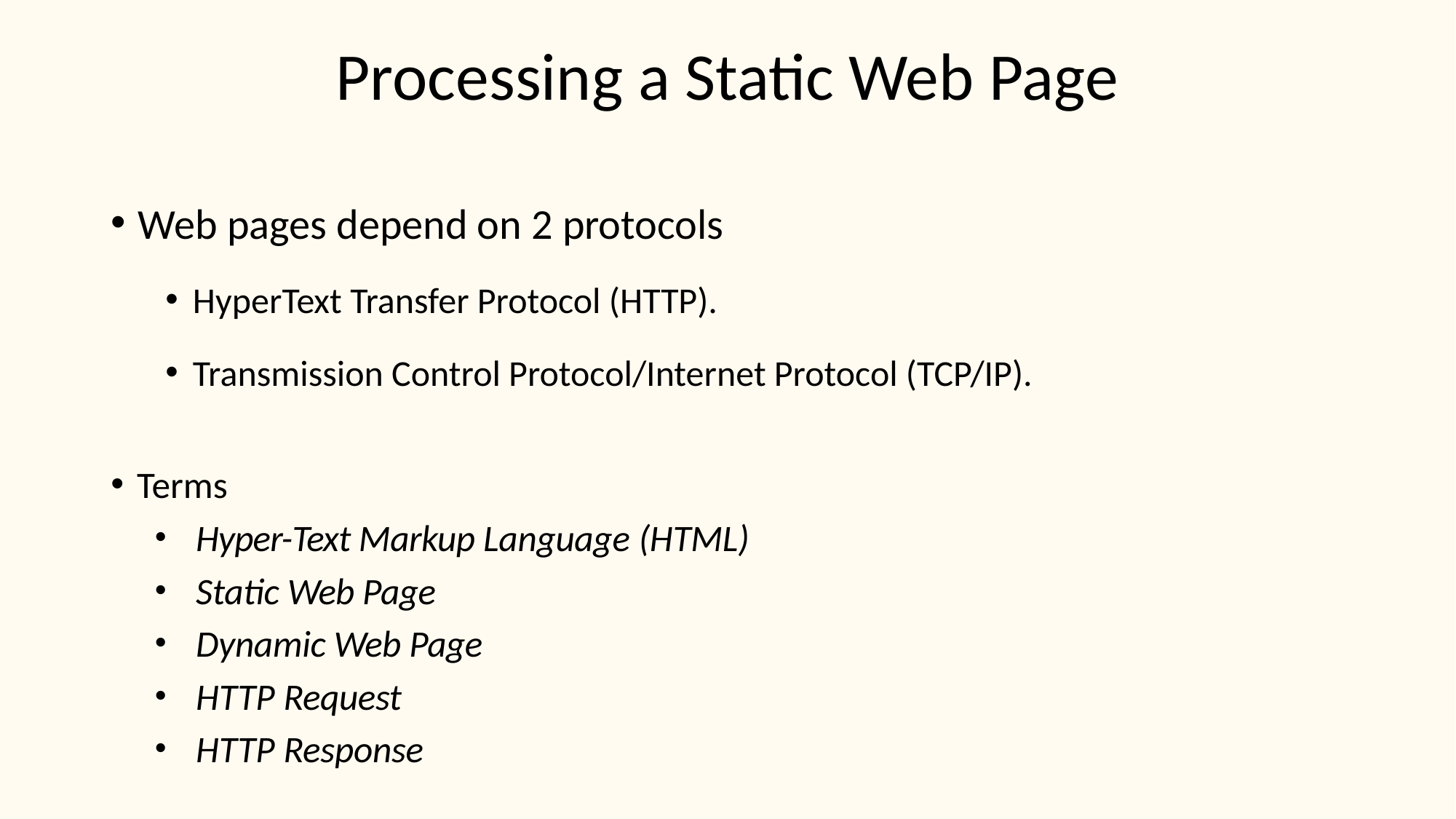

# Processing a Static Web Page
Web pages depend on 2 protocols
HyperText Transfer Protocol (HTTP).
Transmission Control Protocol/Internet Protocol (TCP/IP).
Terms
Hyper-Text Markup Language (HTML)
Static Web Page
Dynamic Web Page
HTTP Request
HTTP Response